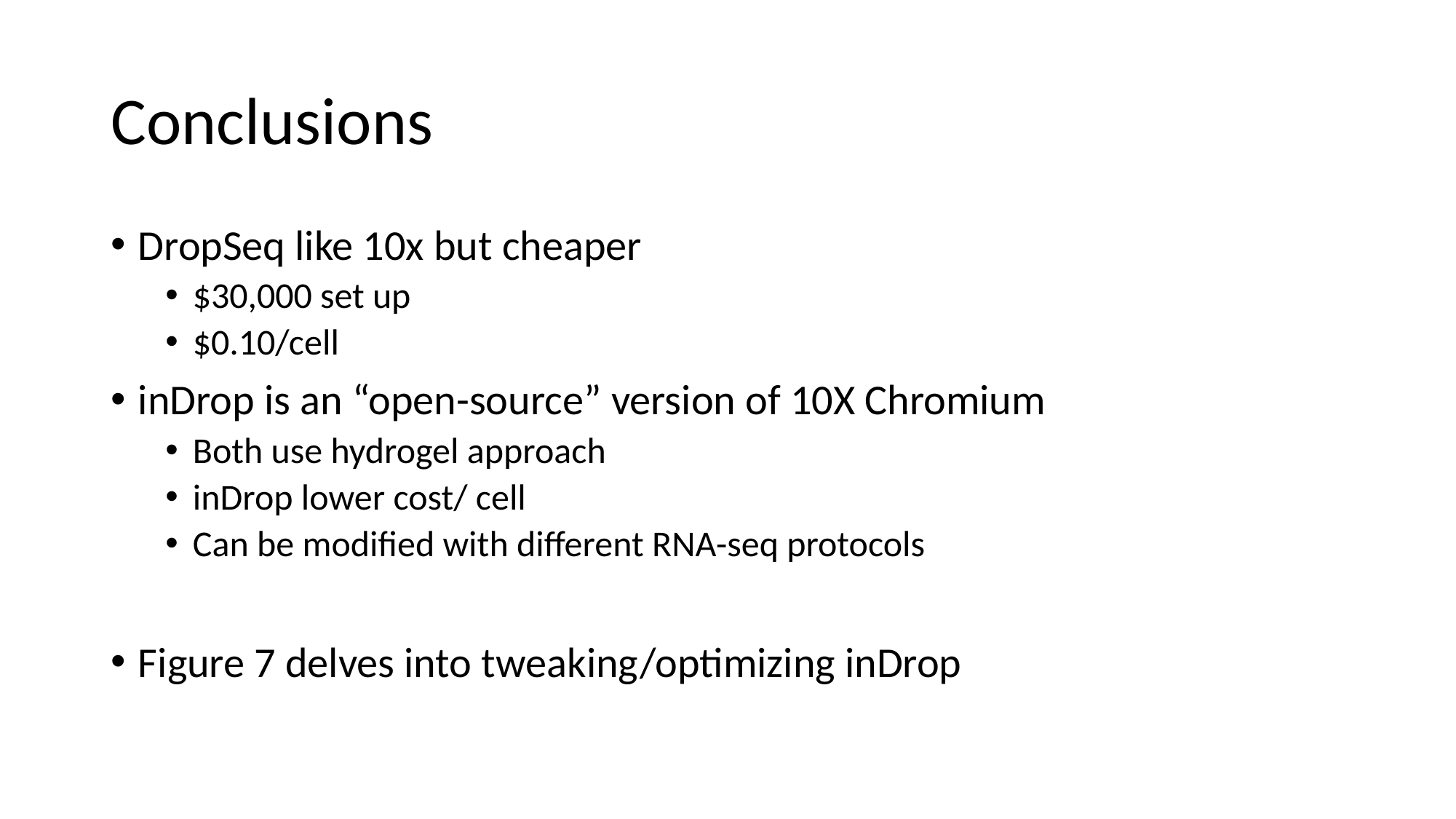

# Conclusions
DropSeq like 10x but cheaper
$30,000 set up
$0.10/cell
inDrop is an “open-source” version of 10X Chromium
Both use hydrogel approach
inDrop lower cost/ cell
Can be modified with different RNA-seq protocols

Figure 7 delves into tweaking/optimizing inDrop